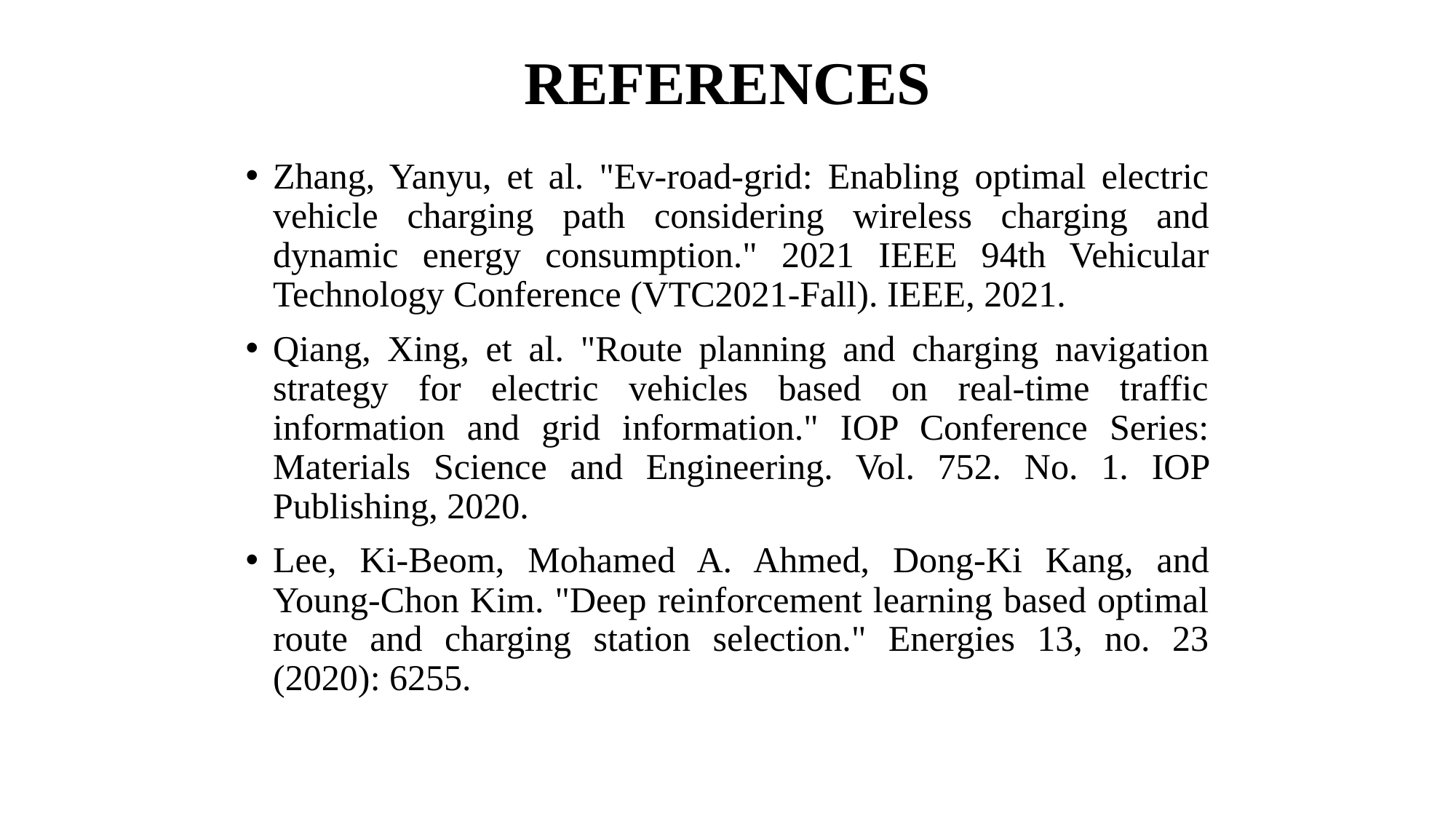

# REFERENCES
Zhang, Yanyu, et al. "Ev-road-grid: Enabling optimal electric vehicle charging path considering wireless charging and dynamic energy consumption." 2021 IEEE 94th Vehicular Technology Conference (VTC2021-Fall). IEEE, 2021.
Qiang, Xing, et al. "Route planning and charging navigation strategy for electric vehicles based on real-time traffic information and grid information." IOP Conference Series: Materials Science and Engineering. Vol. 752. No. 1. IOP Publishing, 2020.
Lee, Ki-Beom, Mohamed A. Ahmed, Dong-Ki Kang, and Young-Chon Kim. "Deep reinforcement learning based optimal route and charging station selection." Energies 13, no. 23 (2020): 6255.